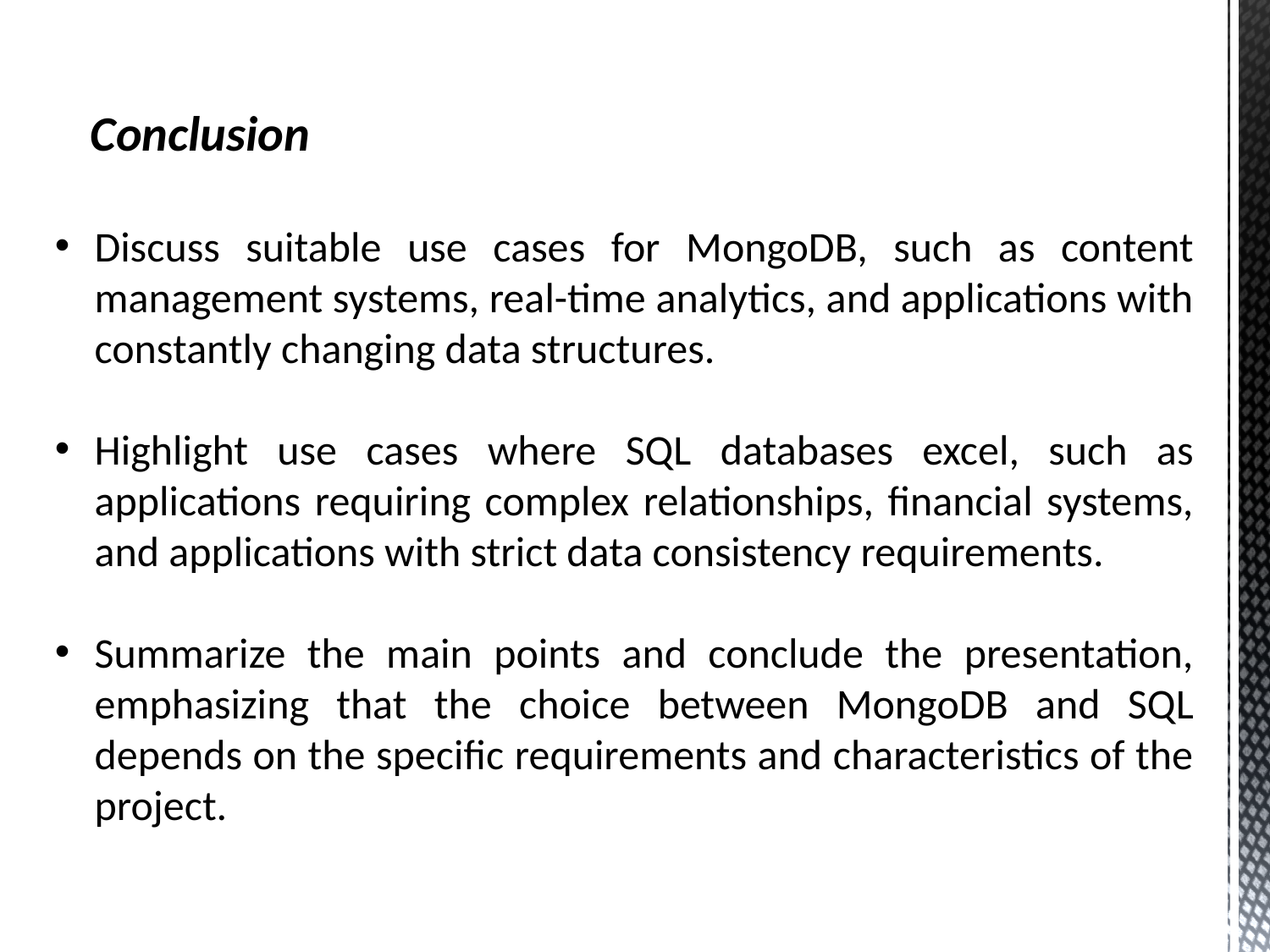

Conclusion

Discuss suitable use cases for MongoDB, such as content management systems, real-time analytics, and applications with constantly changing data structures.

Highlight use cases where SQL databases excel, such as applications requiring complex relationships, financial systems, and applications with strict data consistency requirements.

Summarize the main points and conclude the presentation, emphasizing that the choice between MongoDB and SQL depends on the specific requirements and characteristics of the project.